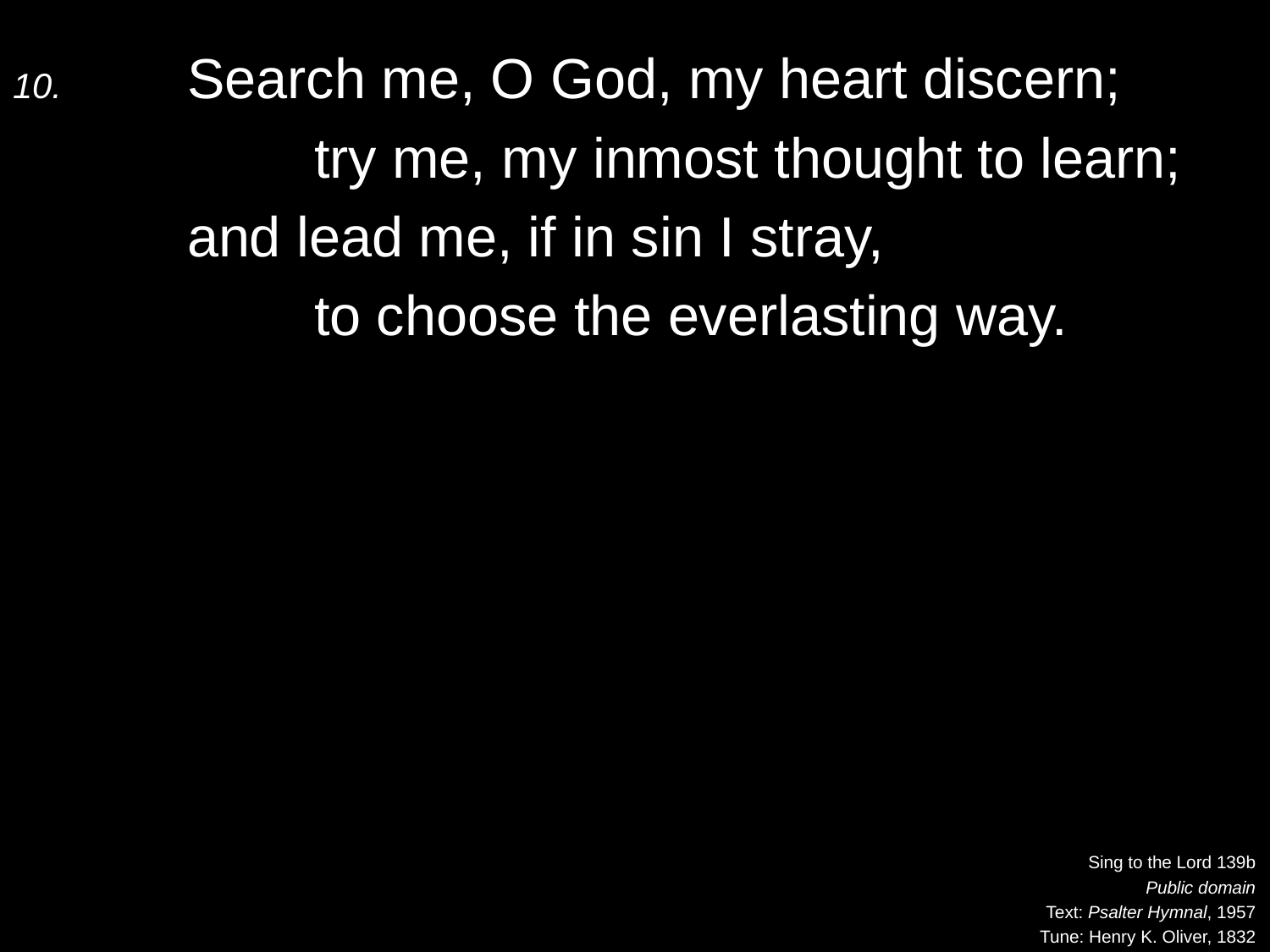

10.	Search me, O God, my heart discern;
		try me, my inmost thought to learn;
	and lead me, if in sin I stray,
		to choose the everlasting way.
Sing to the Lord 139b
Public domain
Text: Psalter Hymnal, 1957
Tune: Henry K. Oliver, 1832